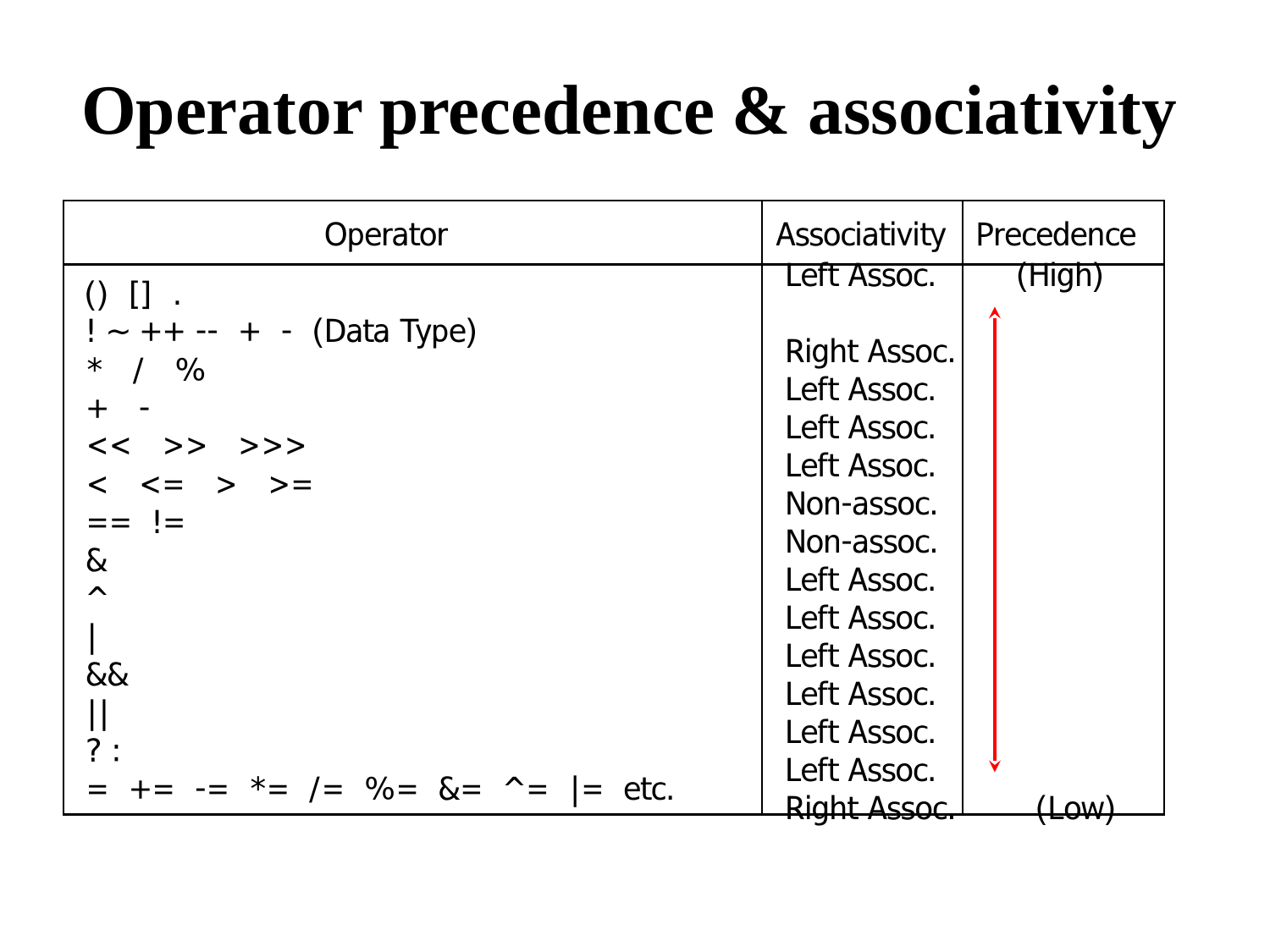

# Operator precedence & associativity
                         Operator                                 Associativity   Precedence
 ()  []  .
 ! ~ ++ --  +  -  (Data Type)
 *   /   %
 +   -
 <<   >>   >>>
 <   <=   >   >=
 ==  !=
 &
 ^
 |
 &&
 ||
 ? :
 =  +=  -=  *=  /=  %=  &=  ^=  |=  etc.
Left Assoc.        (High)
Right Assoc.
Left Assoc.
Left Assoc.
Left Assoc.
Non-assoc.
Non-assoc.
Left Assoc.
Left Assoc.
Left Assoc.
Left Assoc.
Left Assoc.
Left Assoc.
Right Assoc.        (Low)